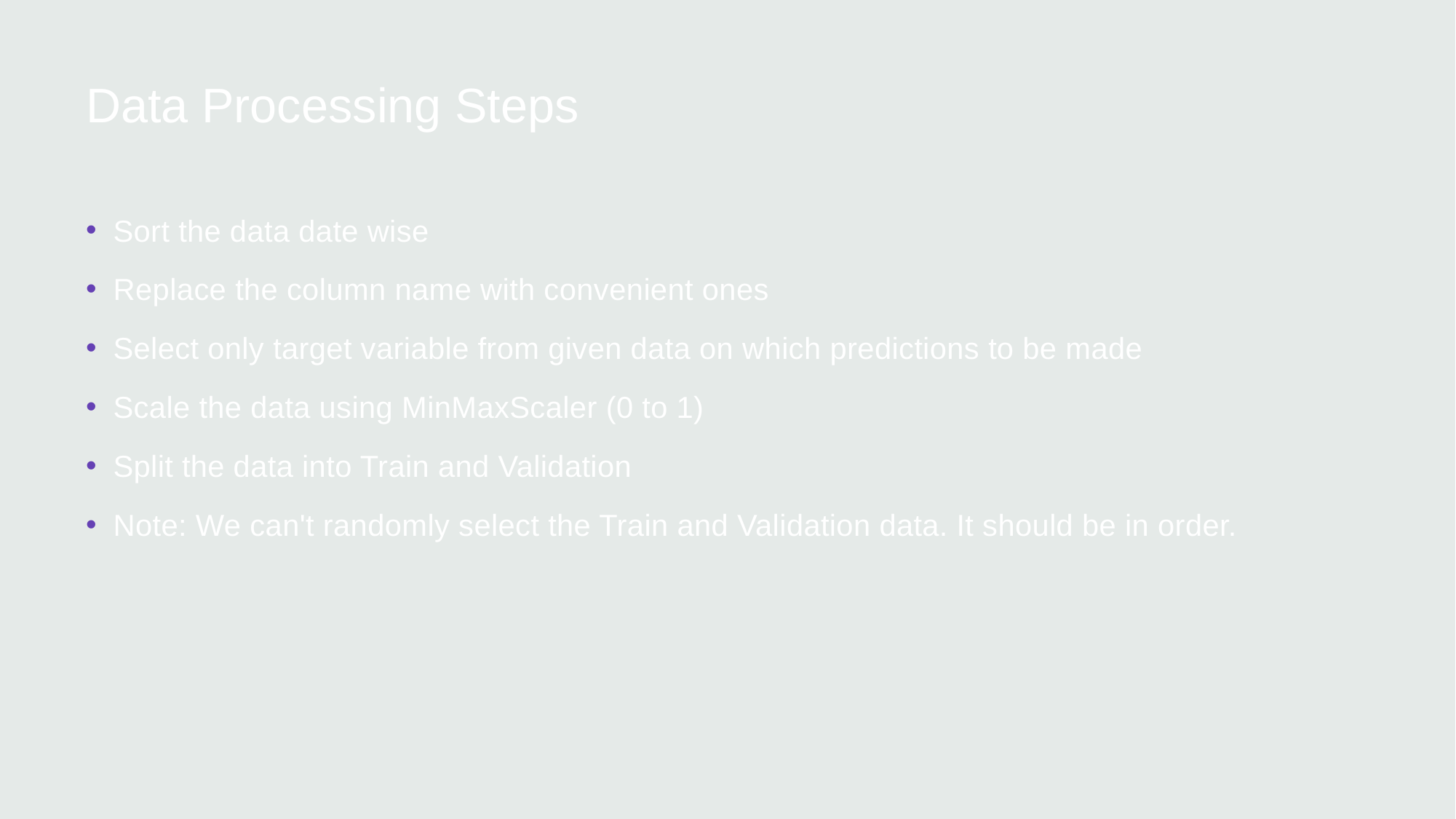

Data Processing Steps
Sort the data date wise
Replace the column name with convenient ones
Select only target variable from given data on which predictions to be made
Scale the data using MinMaxScaler (0 to 1)
Split the data into Train and Validation
Note: We can't randomly select the Train and Validation data. It should be in order.